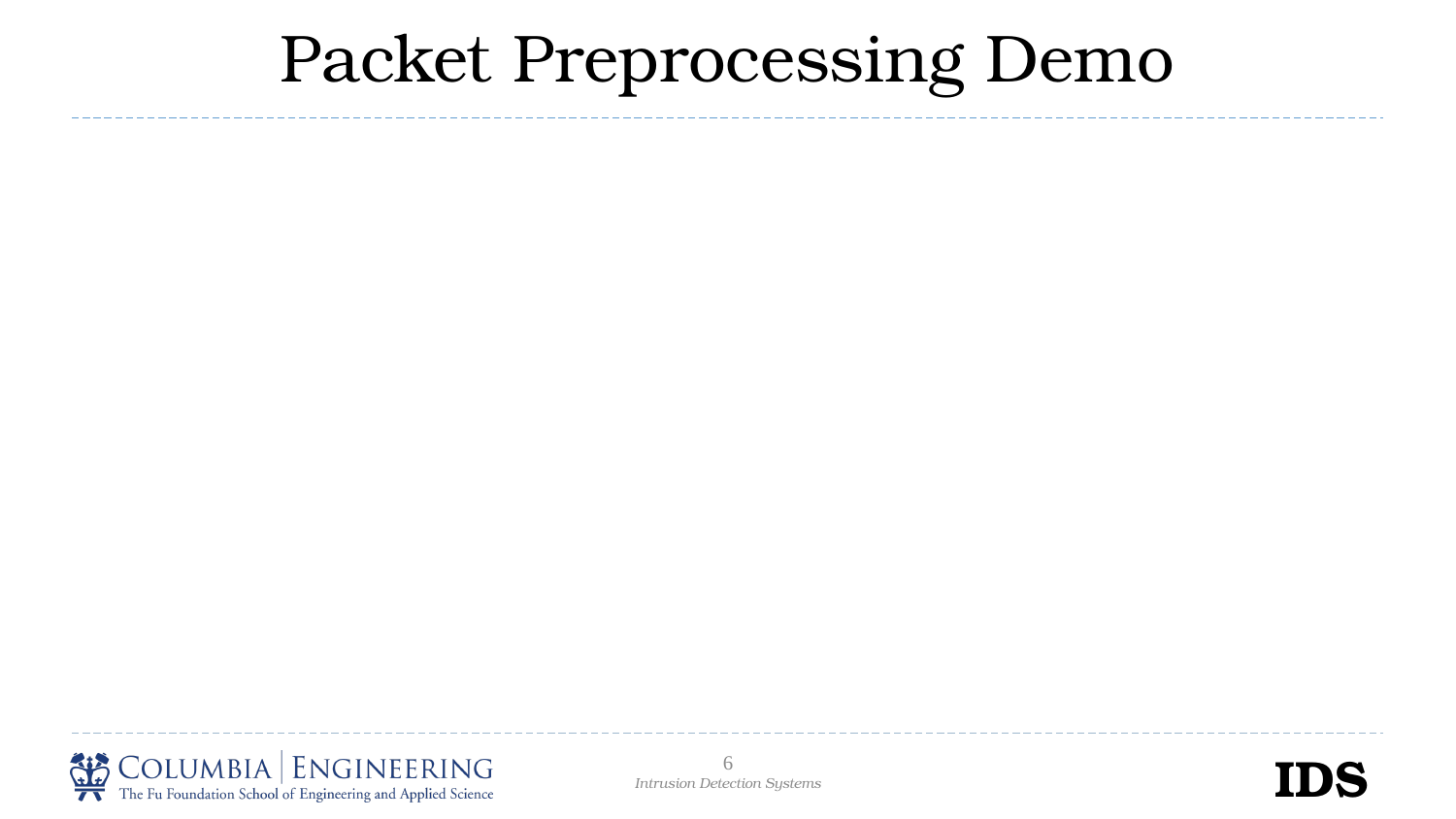

# Packet Preprocessing Demo
6
Intrusion Detection Systems